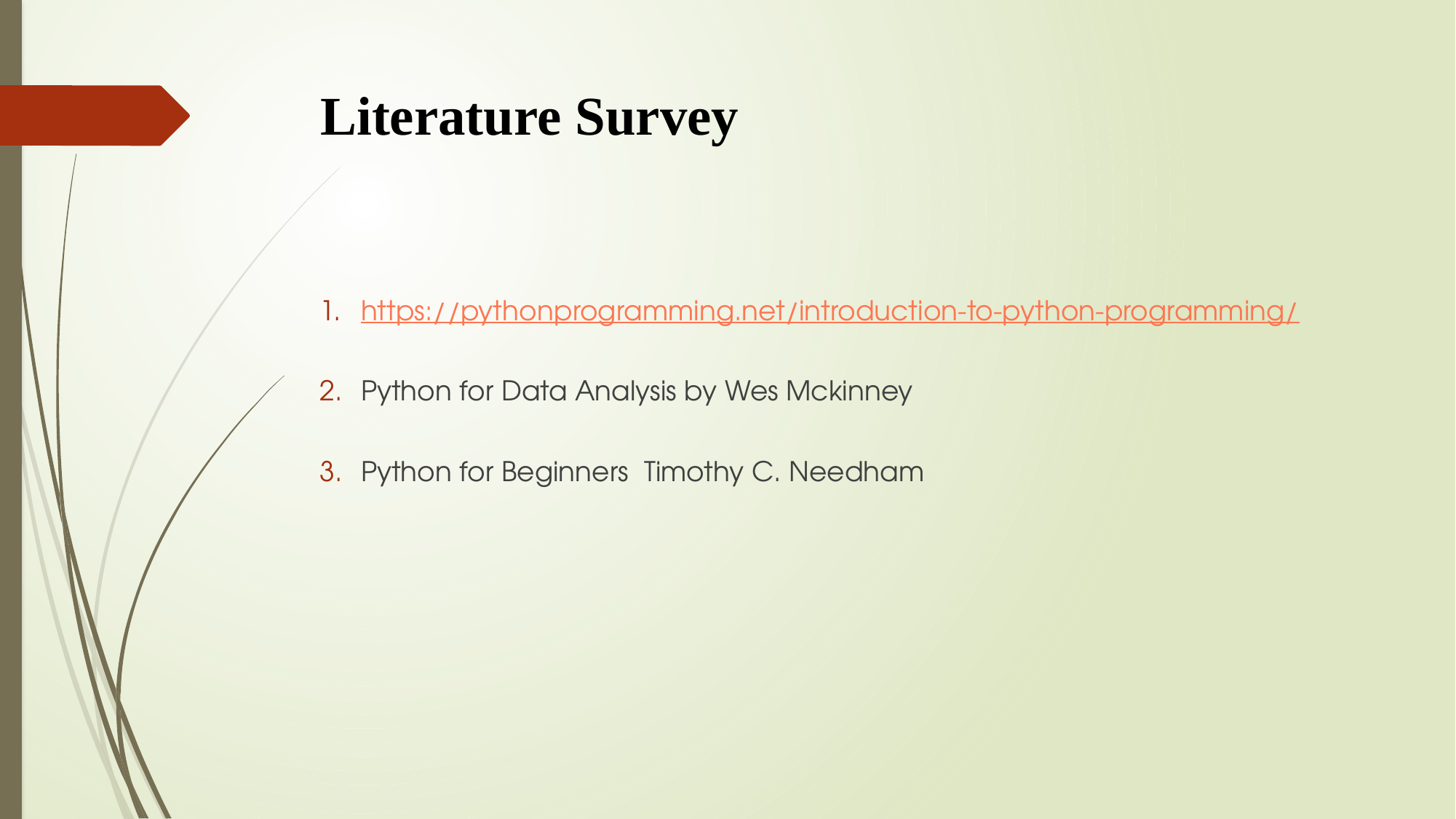

# Literature Survey
https://pythonprogramming.net/introduction-to-python-programming/
Python for Data Analysis by Wes Mckinney
Python for Beginners  Timothy C. Needham